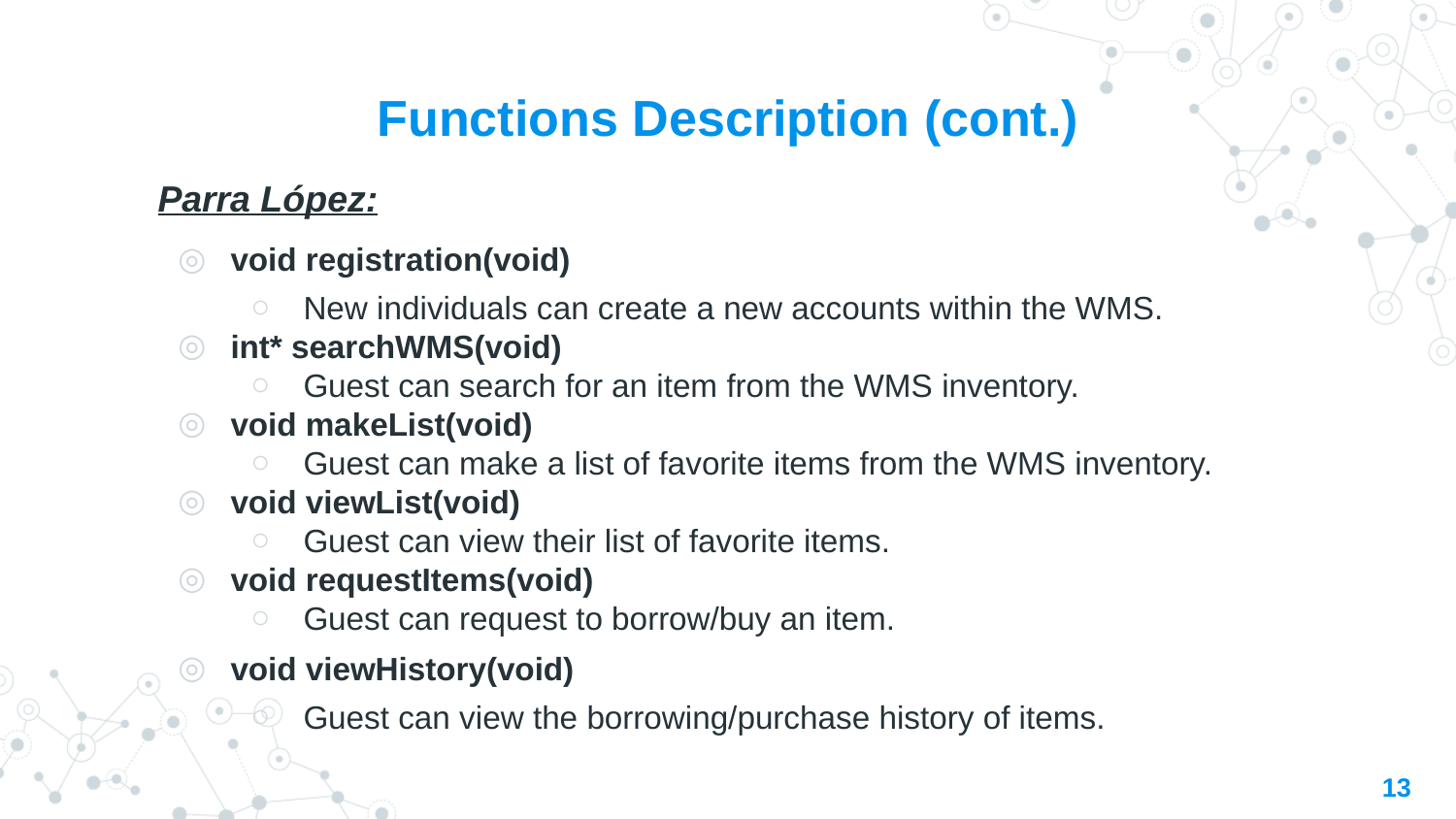

# Functions Description (cont.)
Parra López:
void registration(void)
New individuals can create a new accounts within the WMS.
int* searchWMS(void)
Guest can search for an item from the WMS inventory.
void makeList(void)
Guest can make a list of favorite items from the WMS inventory.
void viewList(void)
Guest can view their list of favorite items.
void requestItems(void)
Guest can request to borrow/buy an item.
void viewHistory(void)
Guest can view the borrowing/purchase history of items.

13